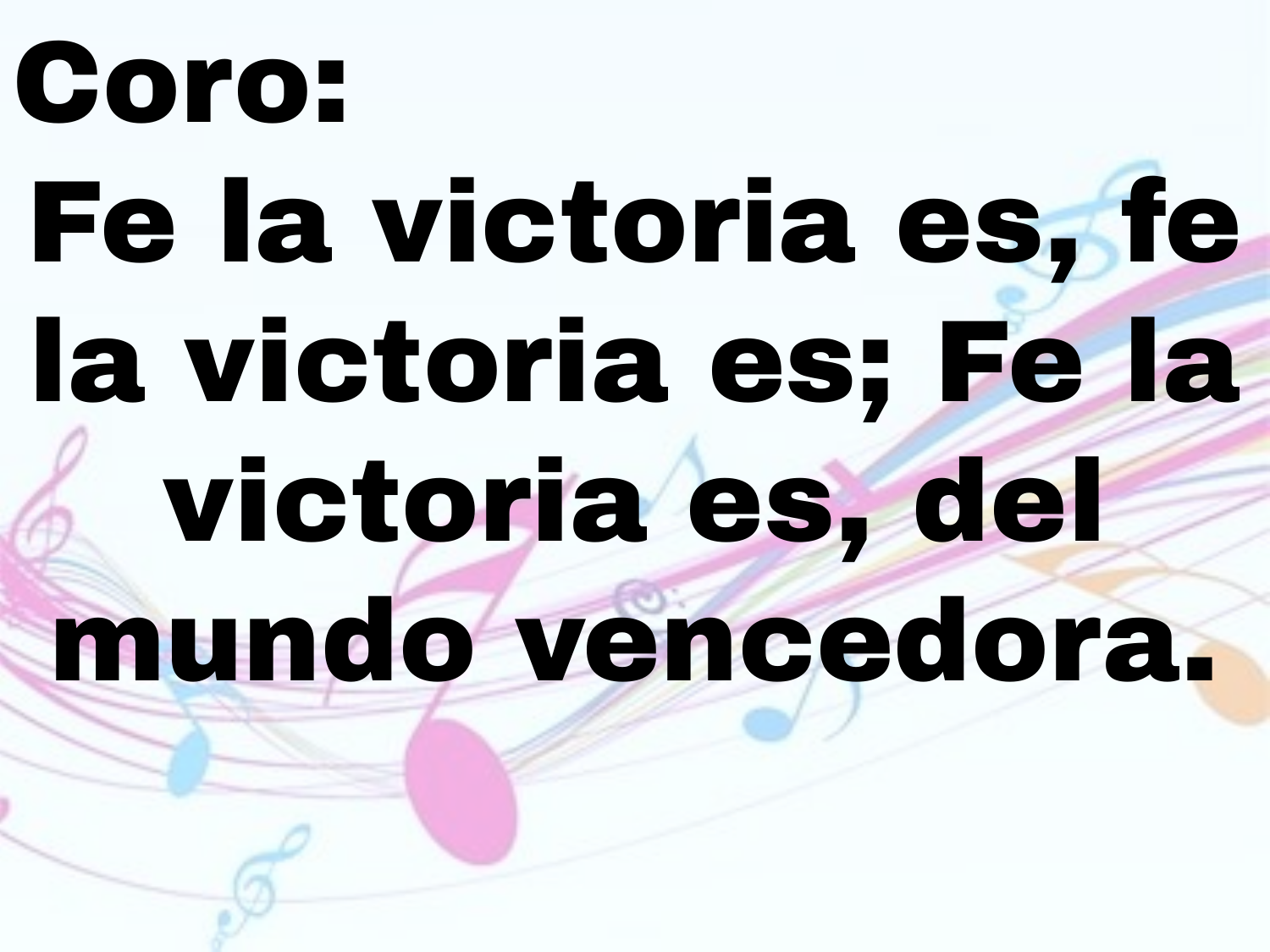

Coro:
Fe la victoria es, fe la victoria es; Fe la victoria es, del mundo vencedora.